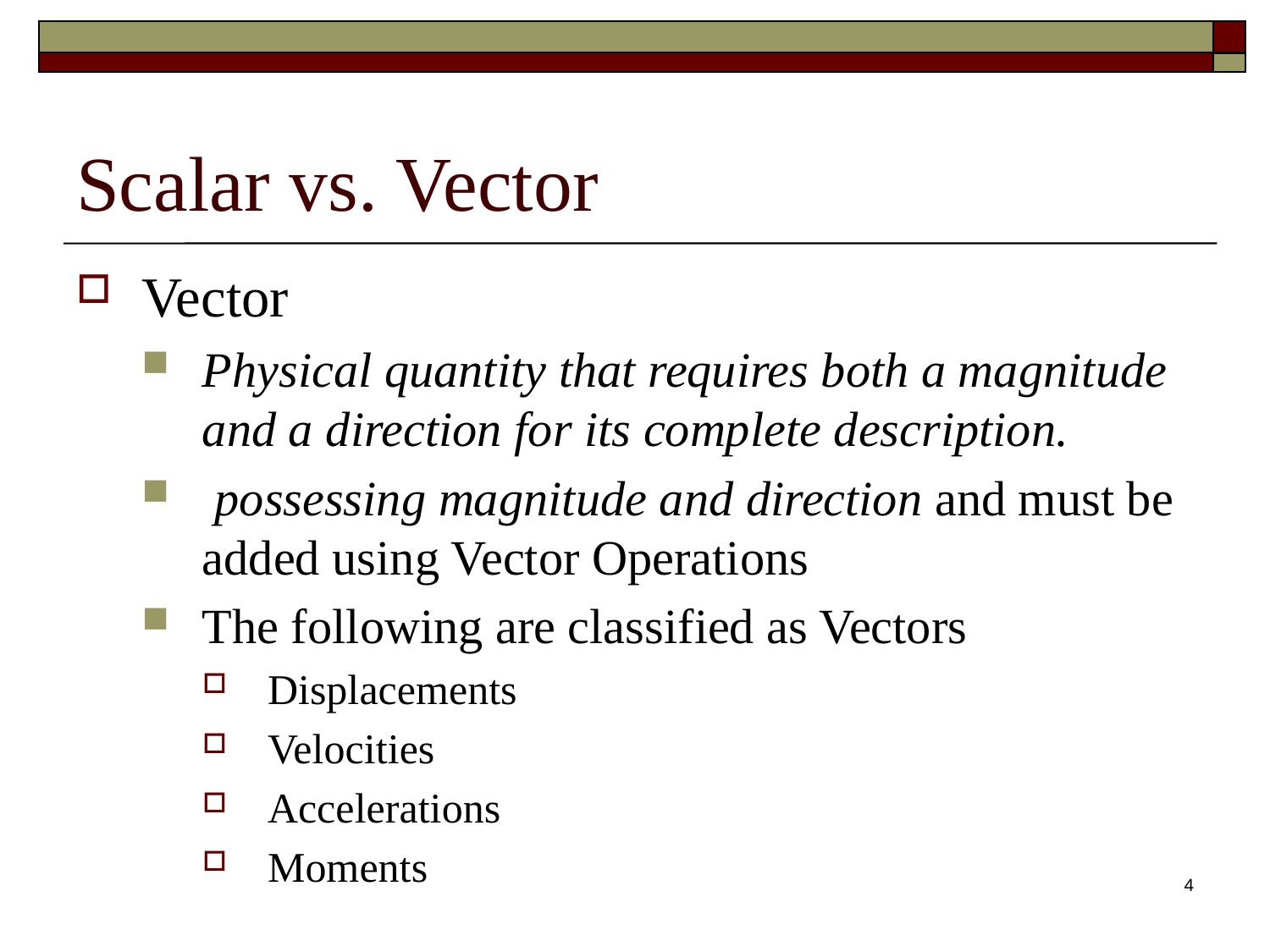

# Scalar vs. Vector
Vector
Physical quantity that requires both a magnitude and a direction for its complete description.
 possessing magnitude and direction and must be added using Vector Operations
The following are classified as Vectors
Displacements
Velocities
Accelerations
Moments
4